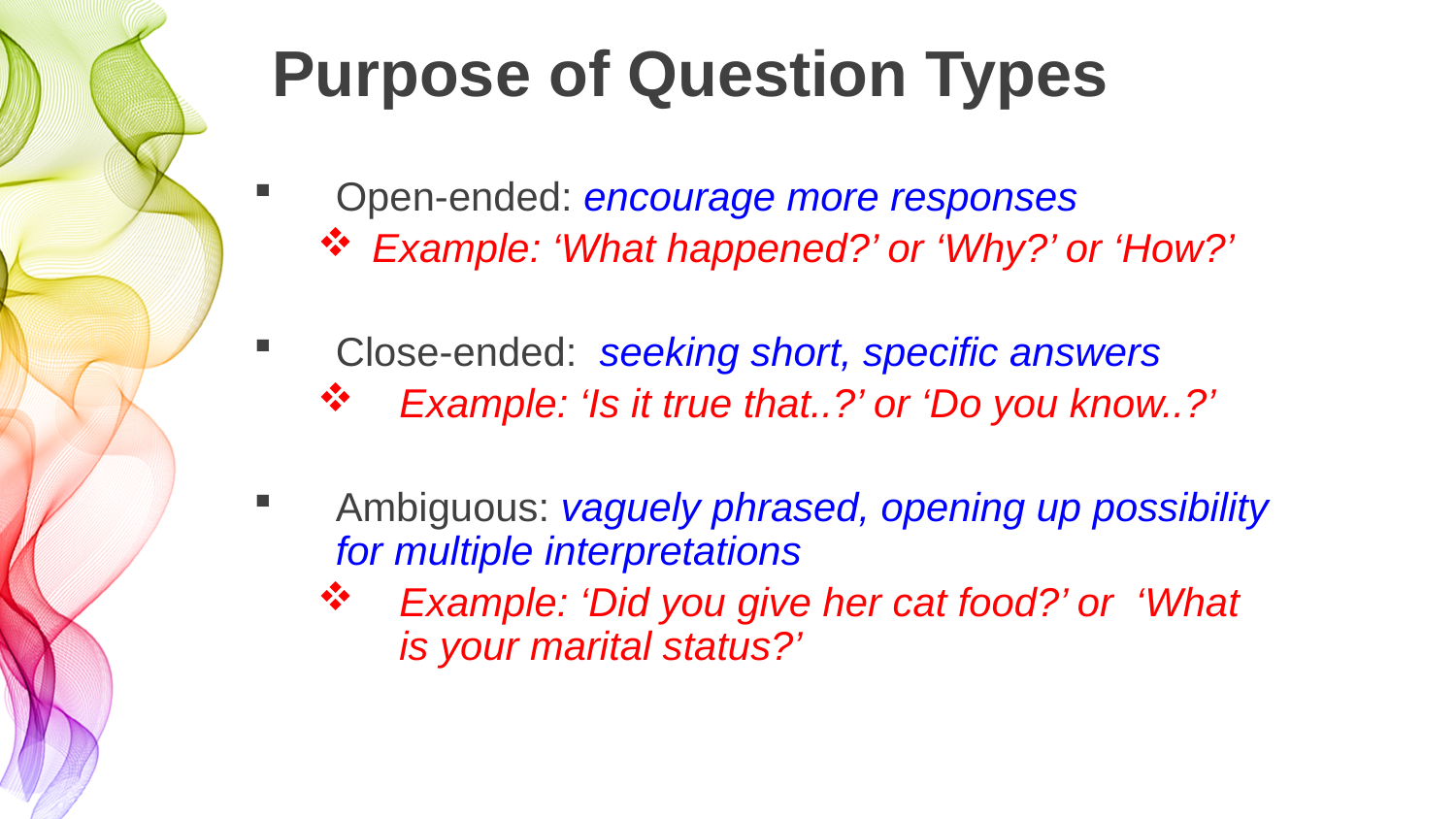

# Purpose of Question Types
Open-ended: encourage more responses
Example: ‘What happened?’ or ‘Why?’ or ‘How?’

Close-ended:  seeking short, specific answers
Example: ‘Is it true that..?’ or ‘Do you know..?’

Ambiguous: vaguely phrased, opening up possibility for multiple interpretations
Example: ‘Did you give her cat food?’ or  ‘What   is your marital status?’